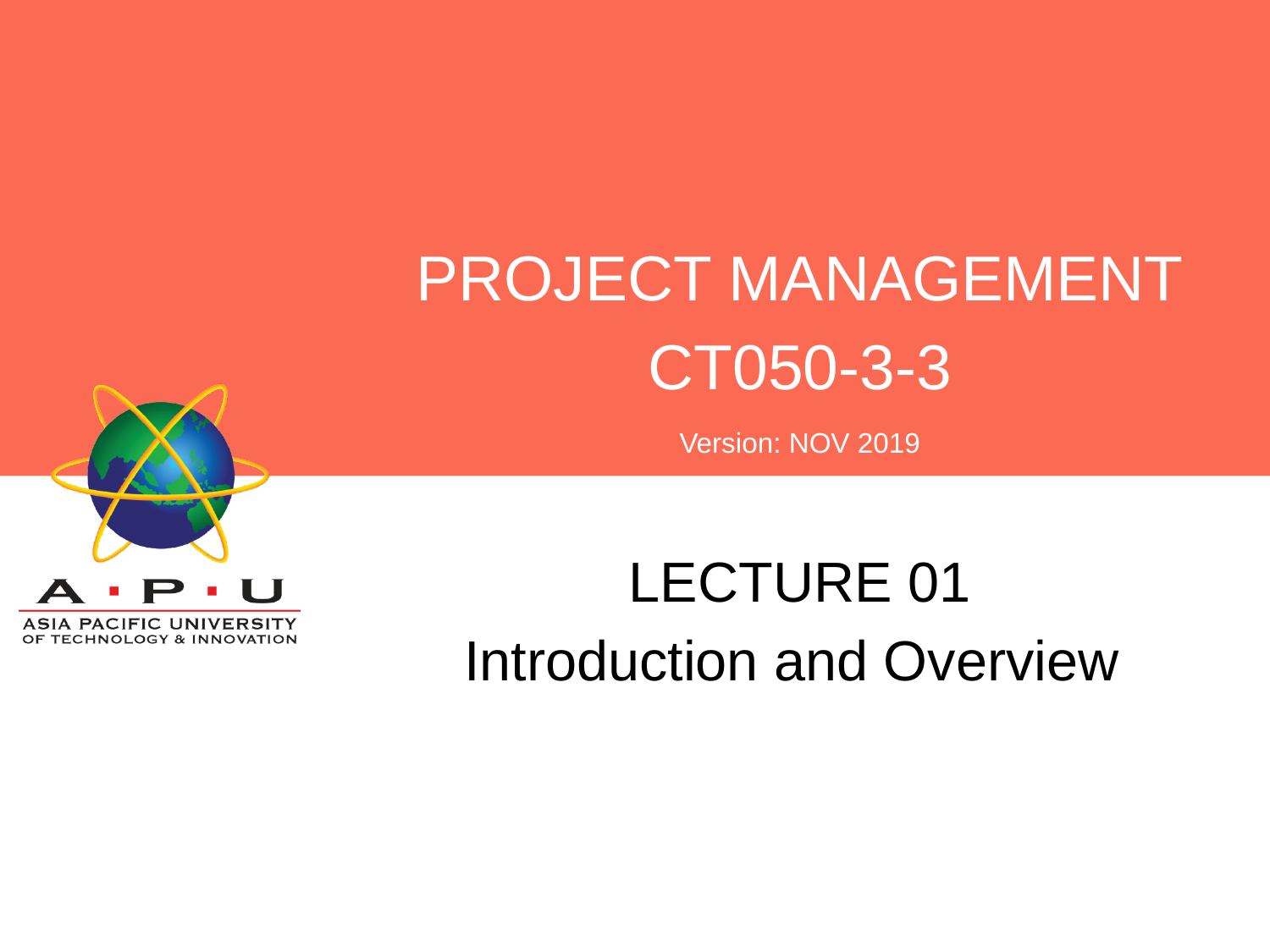

PROJECT MANAGEMENT
CT050-3-3
Version: NOV 2019
LECTURE 01
Introduction and Overview